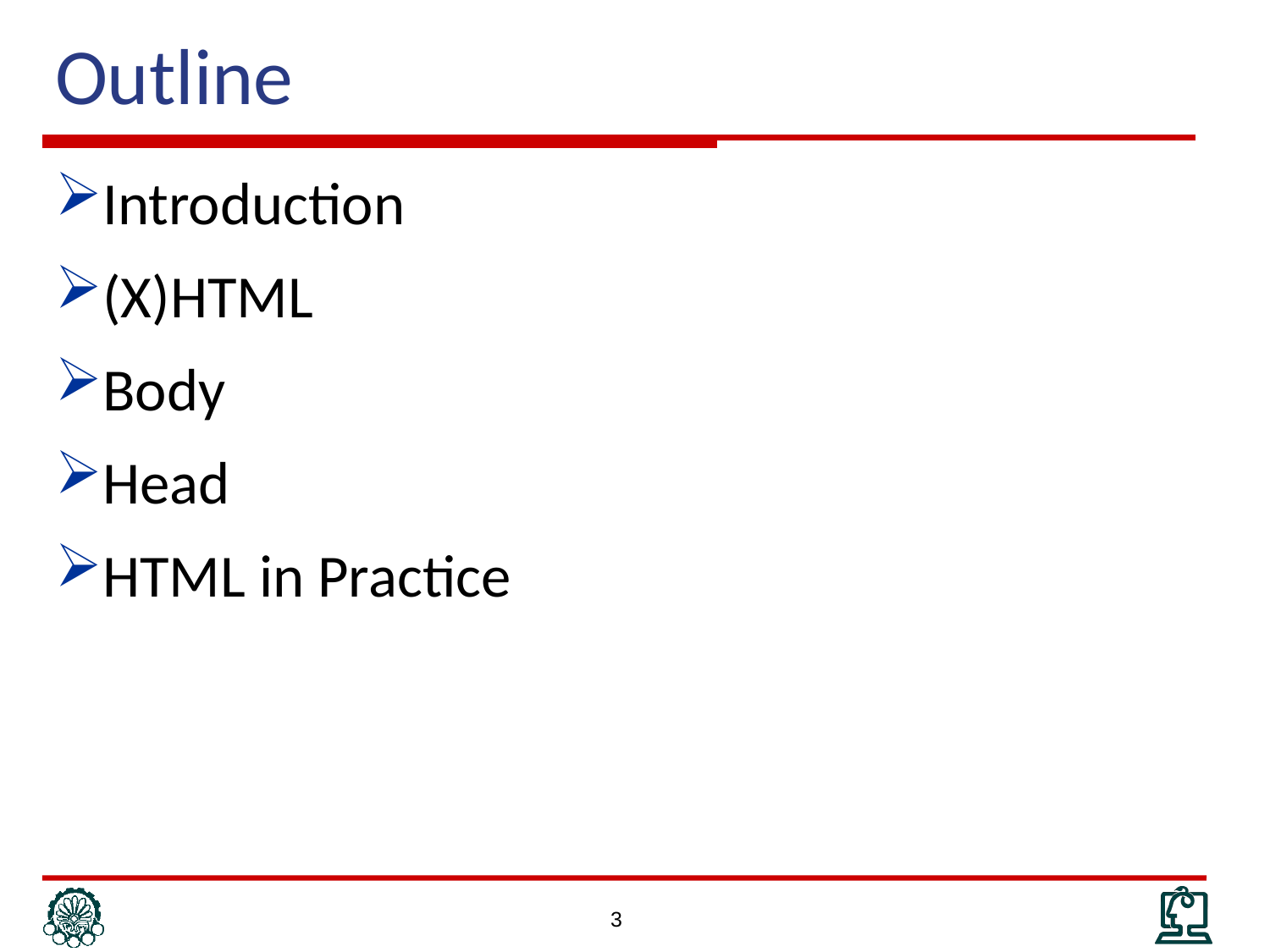

# Outline
Introduction
(X)HTML
Body
Head
HTML in Practice
3